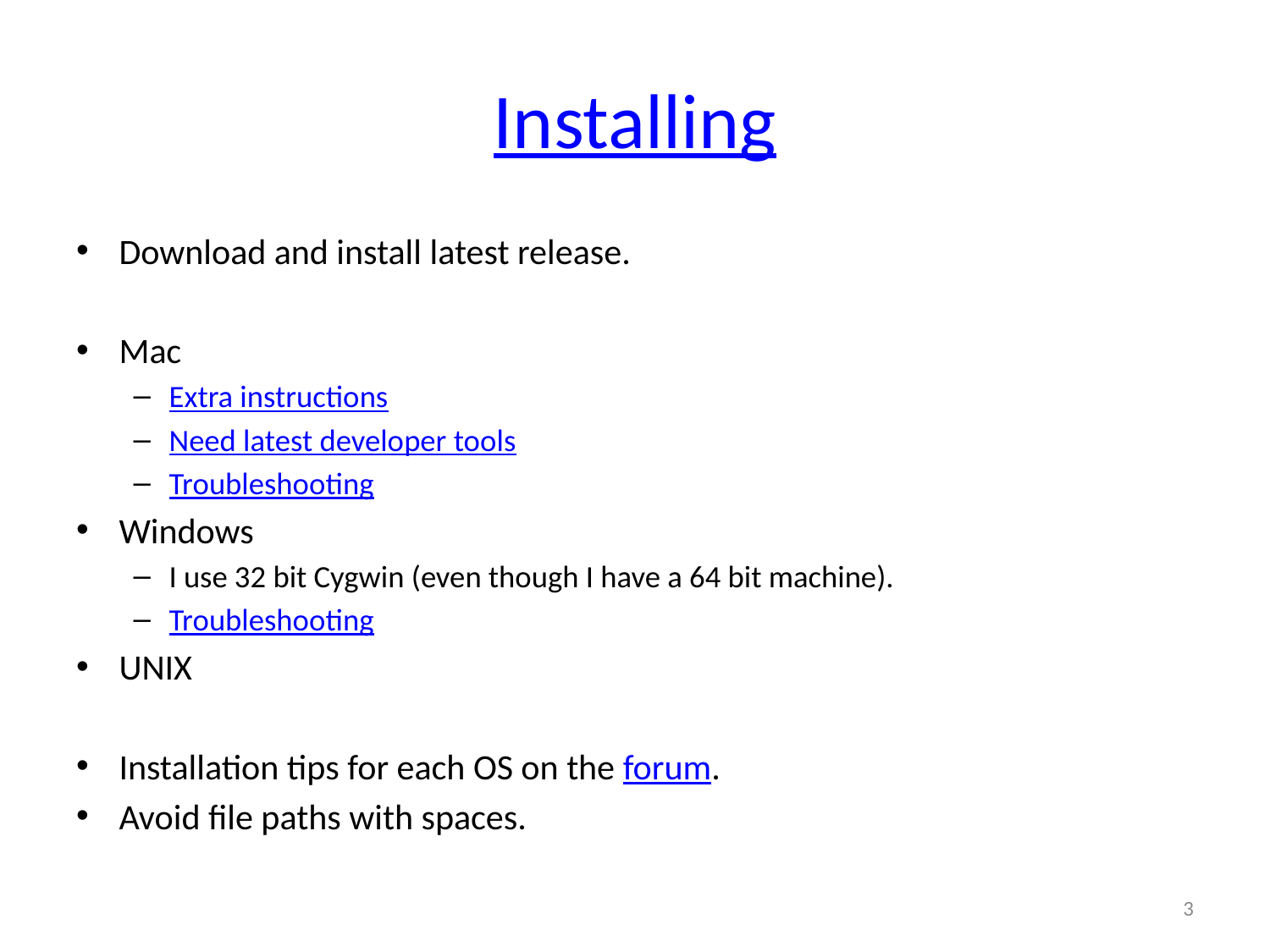

# Installing
Download and install latest release.

Mac
Extra instructions
Need latest developer tools
Troubleshooting
Windows
I use 32 bit Cygwin (even though I have a 64 bit machine).
Troubleshooting
UNIX

Installation tips for each OS on the forum.
Avoid file paths with spaces.
3